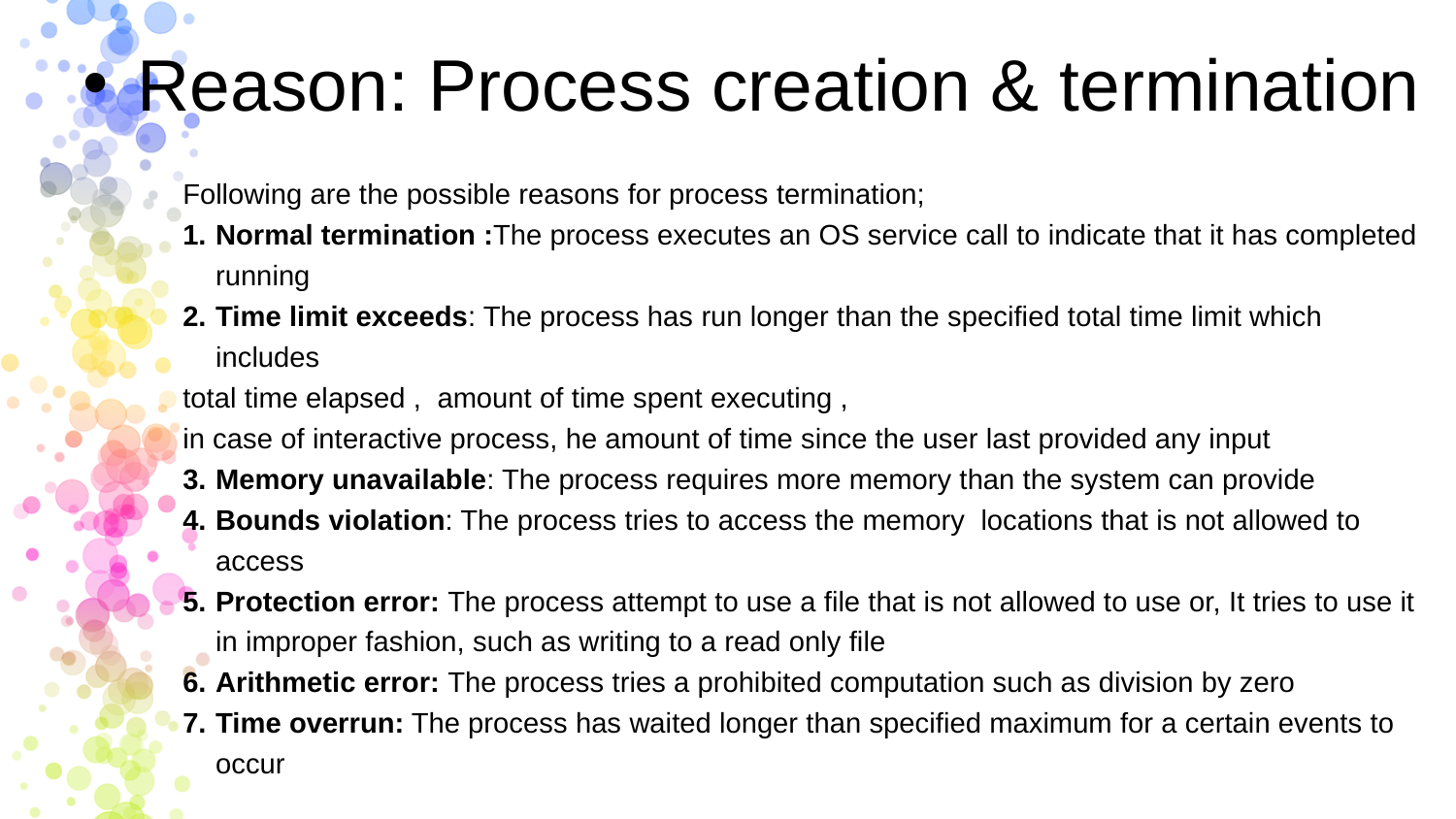

Reason: Process creation & termination
Following are the possible reasons for process termination;
Normal termination :The process executes an OS service call to indicate that it has completed running
Time limit exceeds: The process has run longer than the specified total time limit which includes
total time elapsed ,  amount of time spent executing ,
in case of interactive process, he amount of time since the user last provided any input
Memory unavailable: The process requires more memory than the system can provide
Bounds violation: The process tries to access the memory  locations that is not allowed to access
Protection error: The process attempt to use a file that is not allowed to use or, It tries to use it in improper fashion, such as writing to a read only file
Arithmetic error: The process tries a prohibited computation such as division by zero
Time overrun: The process has waited longer than specified maximum for a certain events to occur